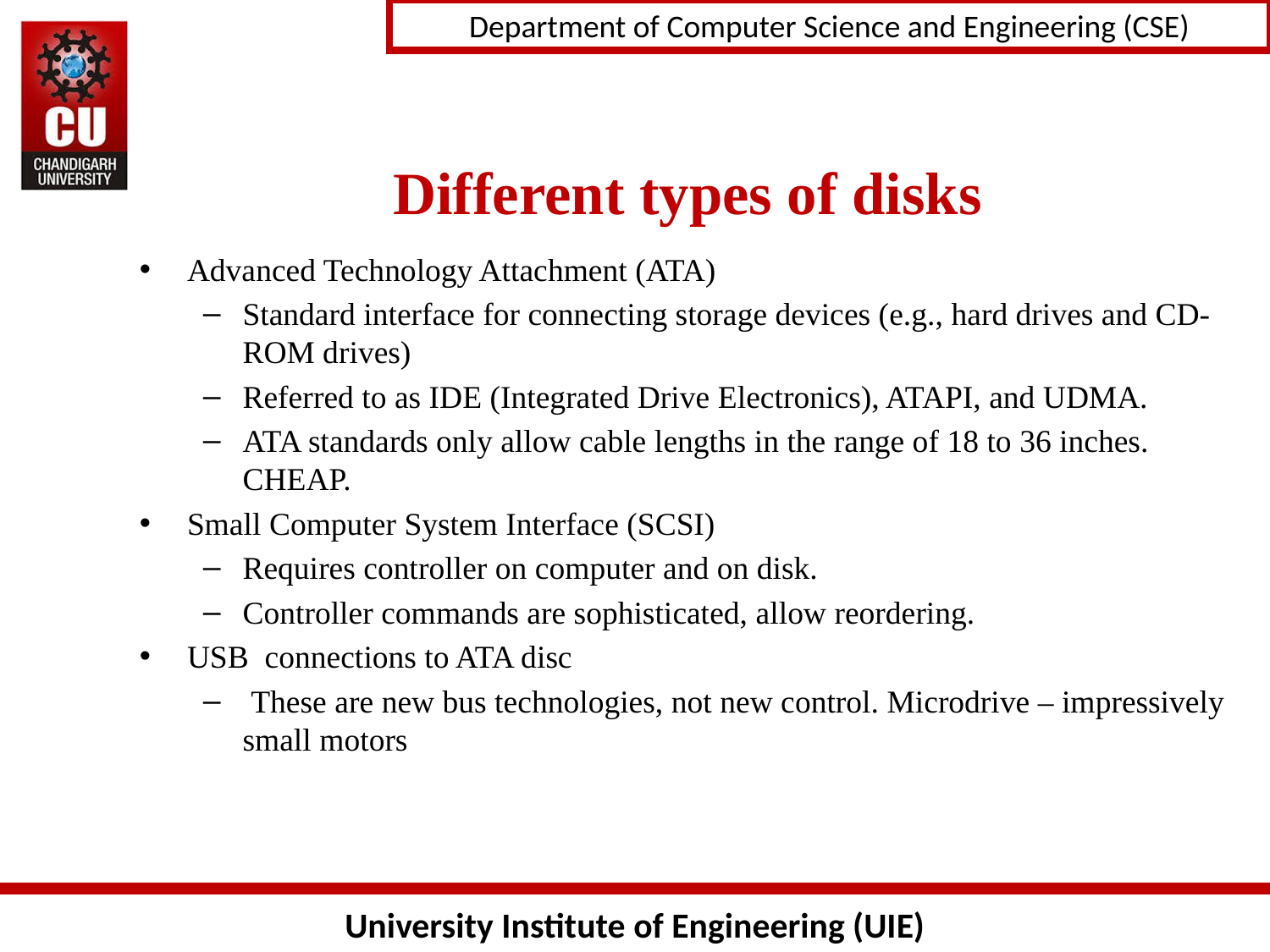

# Different types of disks
Advanced Technology Attachment (ATA)
Standard interface for connecting storage devices (e.g., hard drives and CD-ROM drives)
Referred to as IDE (Integrated Drive Electronics), ATAPI, and UDMA.
ATA standards only allow cable lengths in the range of 18 to 36 inches. CHEAP.
Small Computer System Interface (SCSI)
Requires controller on computer and on disk.
Controller commands are sophisticated, allow reordering.
USB  connections to ATA disc
 These are new bus technologies, not new control. Microdrive – impressively small motors